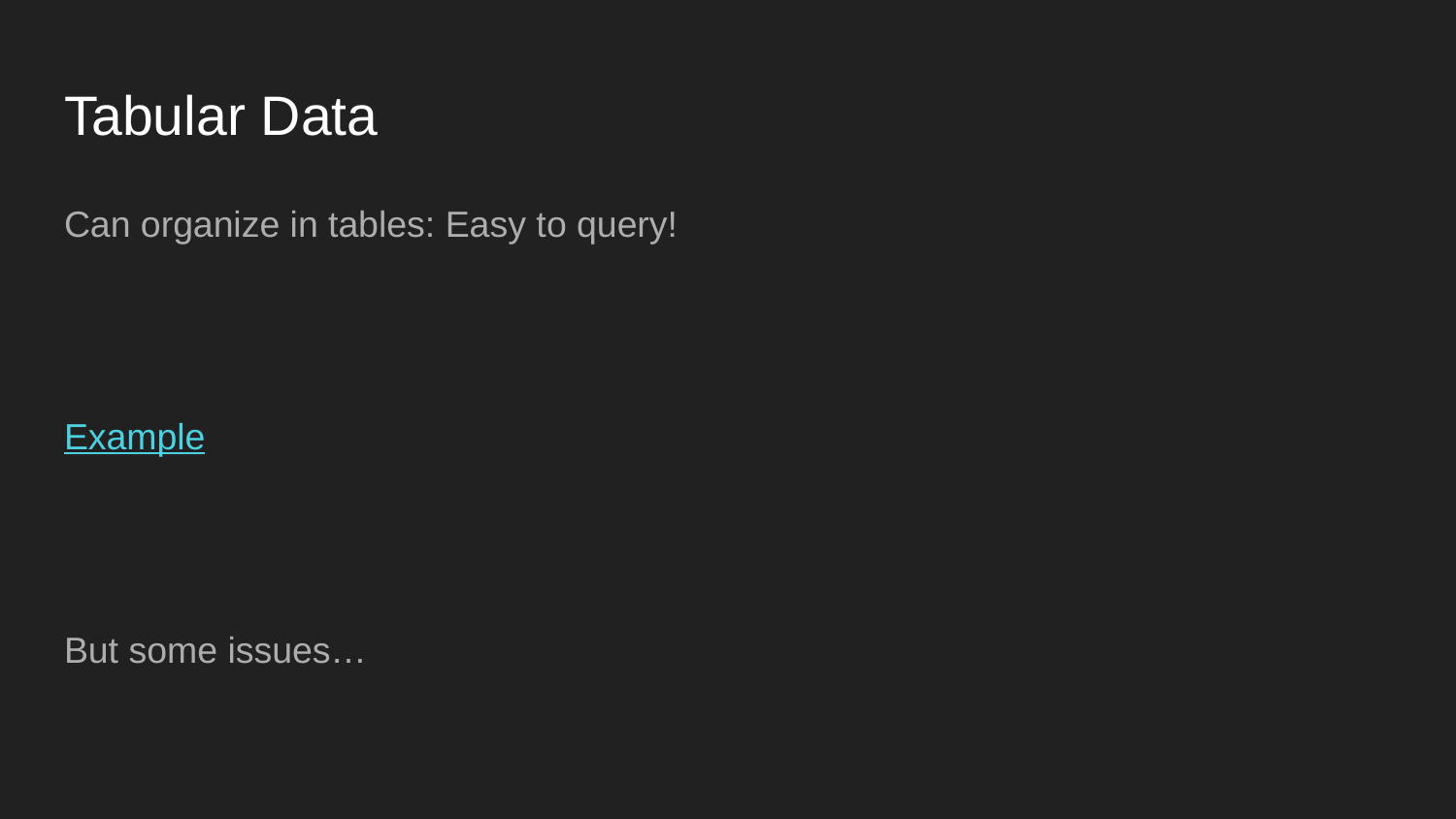

# Tabular Data
Can organize in tables: Easy to query!

Example

But some issues…